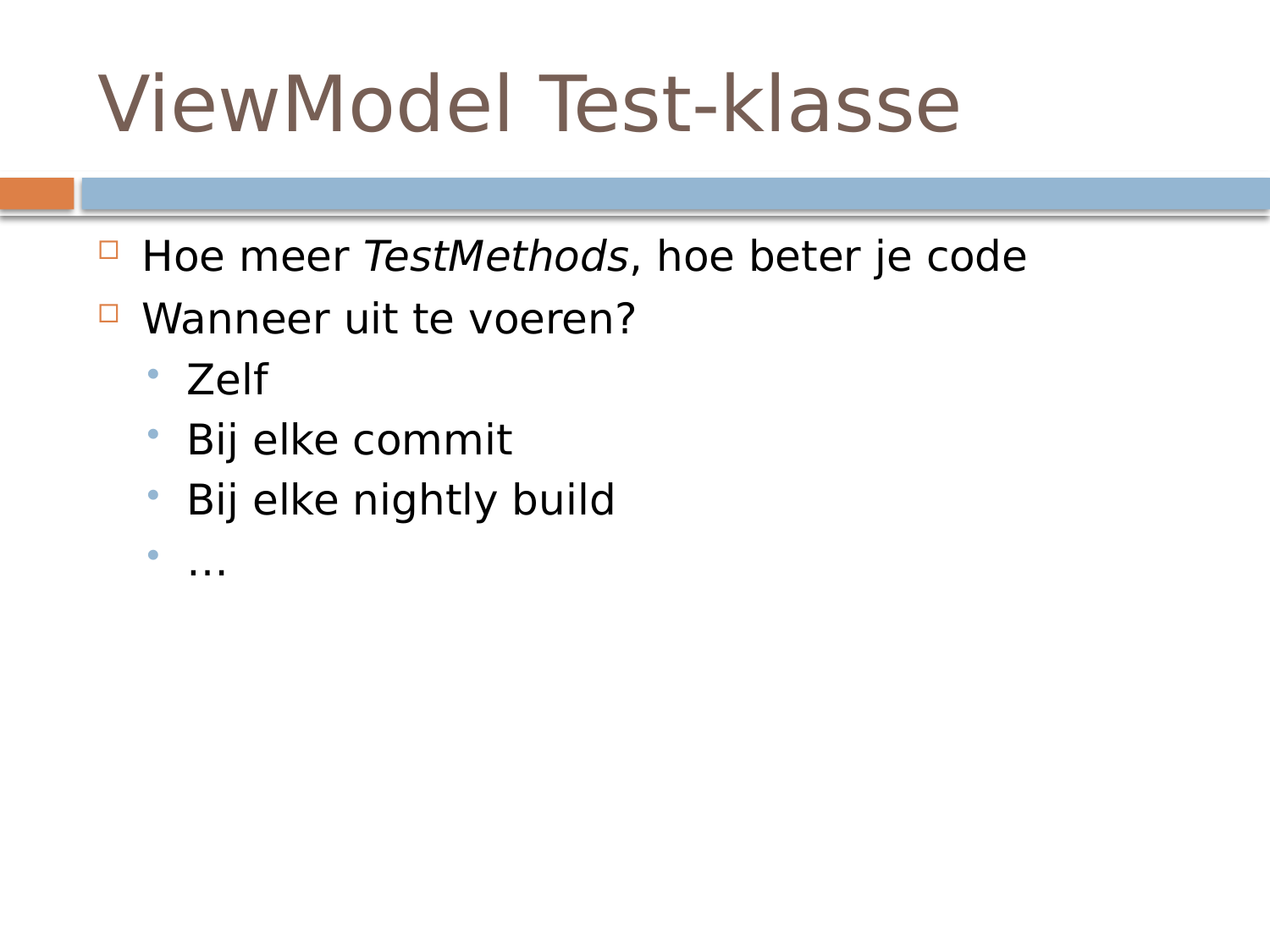

# ViewModel Test-klasse
Hoe meer TestMethods, hoe beter je code
Wanneer uit te voeren?
Zelf
Bij elke commit
Bij elke nightly build
…